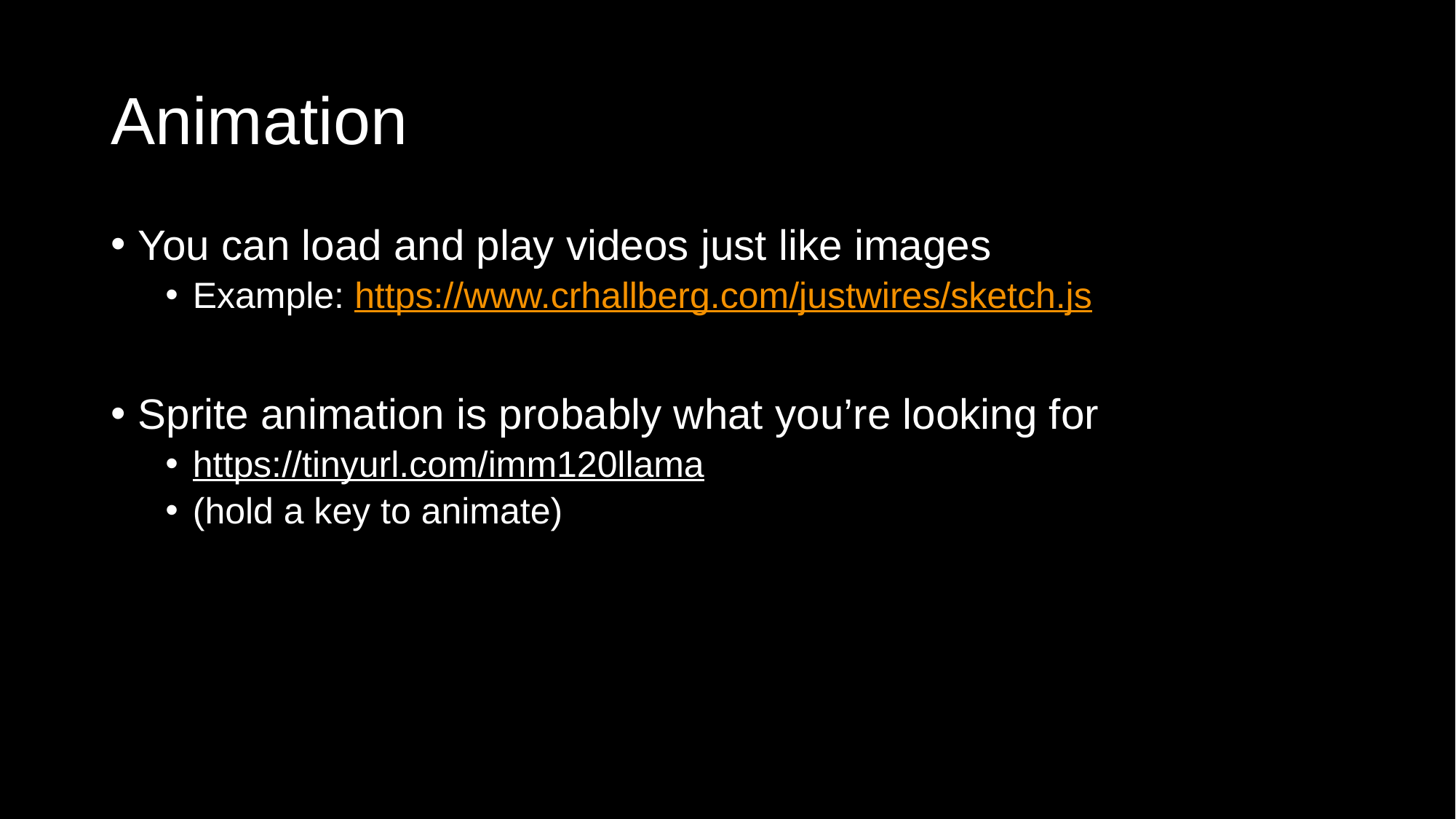

# Animation
You can load and play videos just like images
Example: https://www.crhallberg.com/justwires/sketch.js

Sprite animation is probably what you’re looking for
https://tinyurl.com/imm120llama
(hold a key to animate)